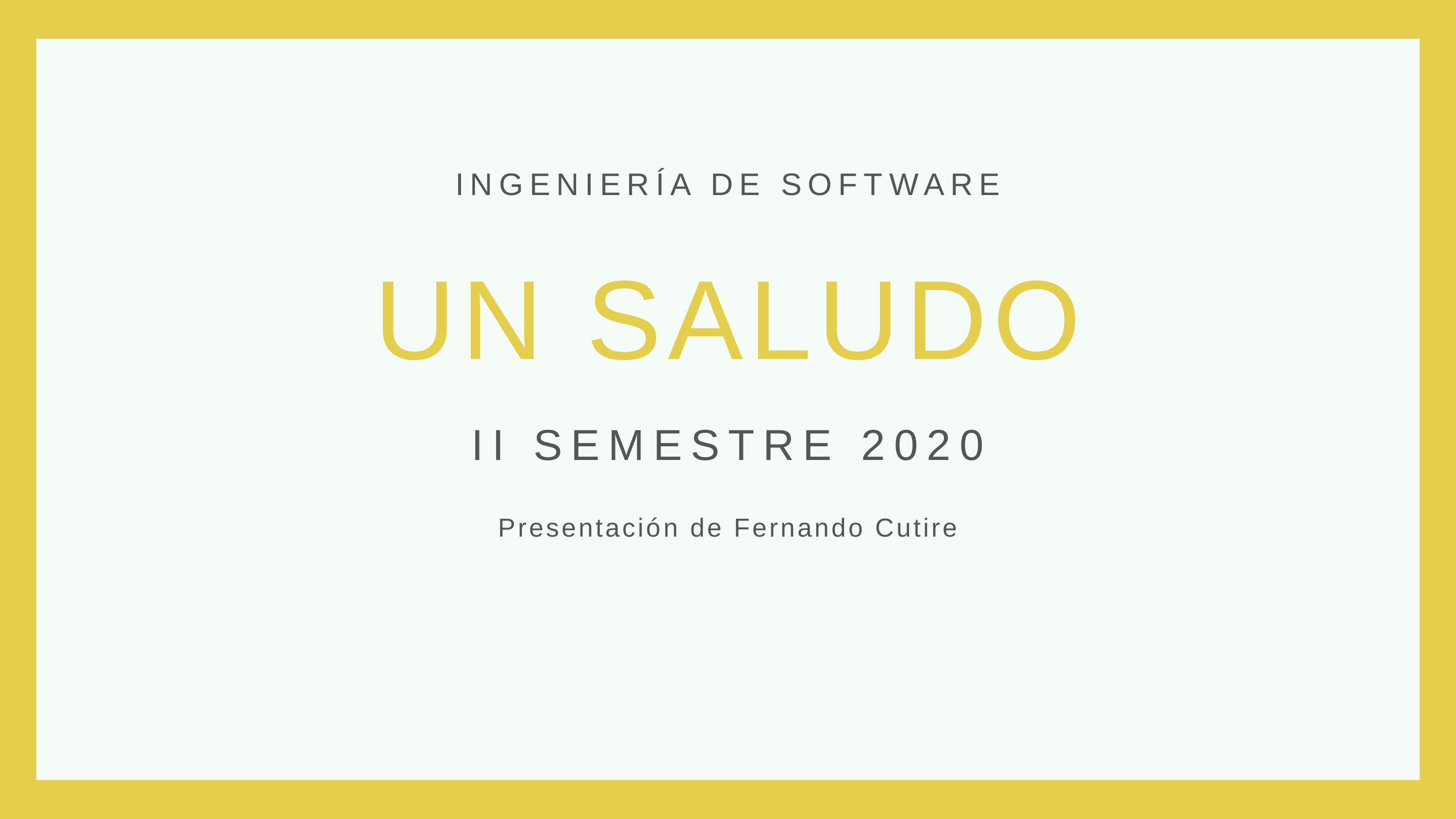

INGENIERÍA DE SOFTWARE
UN SALUDO
II SEMESTRE 2020
Presentación de Fernando Cutire